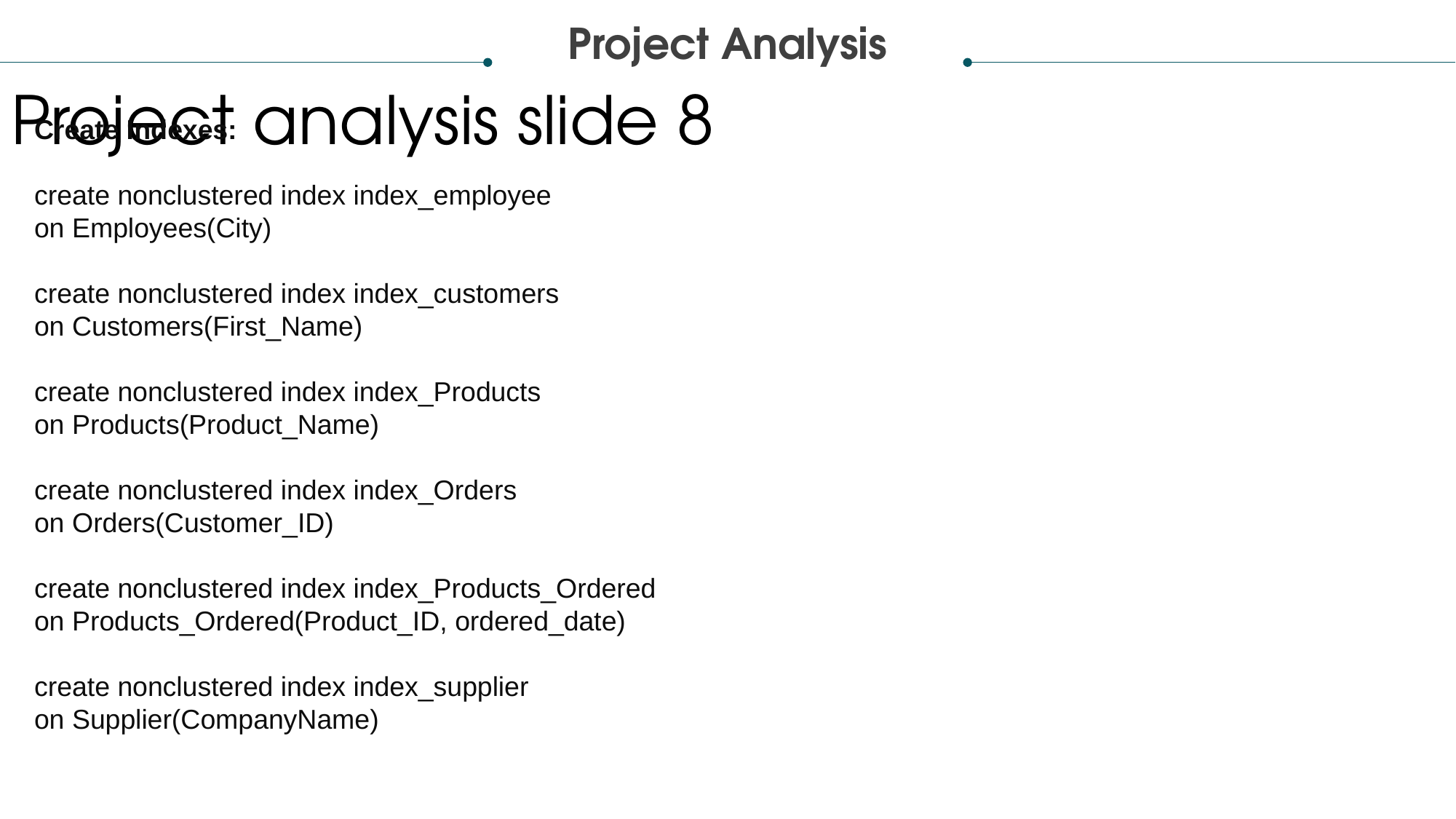

Project Analysis
Project analysis slide 8
Create Indexes:

create nonclustered index index_employee
on Employees(City)

create nonclustered index index_customers
on Customers(First_Name)

create nonclustered index index_Products
on Products(Product_Name)

create nonclustered index index_Orders
on Orders(Customer_ID)

create nonclustered index index_Products_Ordered
on Products_Ordered(Product_ID, ordered_date)

create nonclustered index index_supplier
on Supplier(CompanyName)